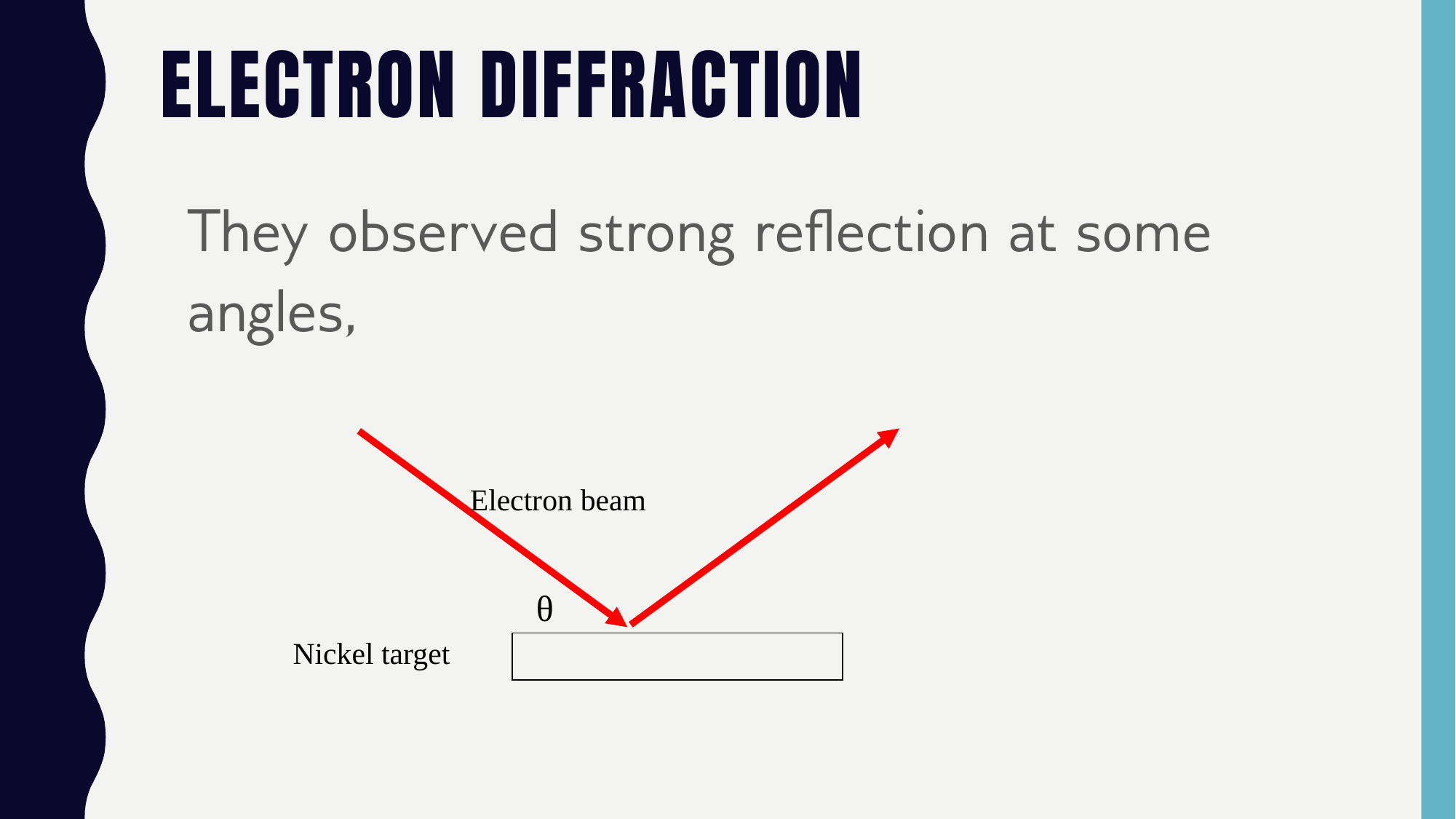

# Electron Diffraction
	They observed strong reflection at some angles,

Electron beam
θ
Nickel target